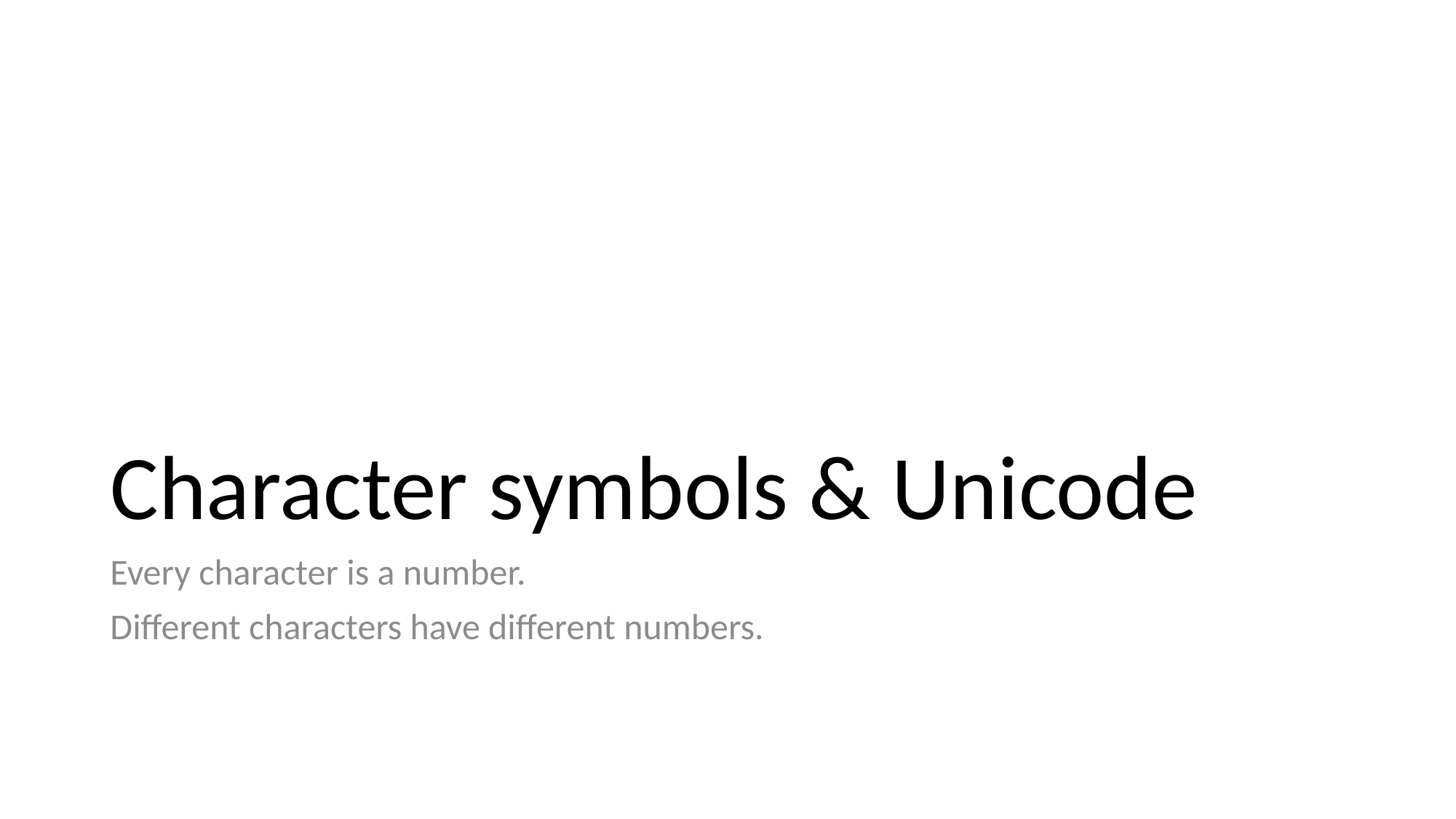

# Character symbols & Unicode
Every character is a number.
Different characters have different numbers.